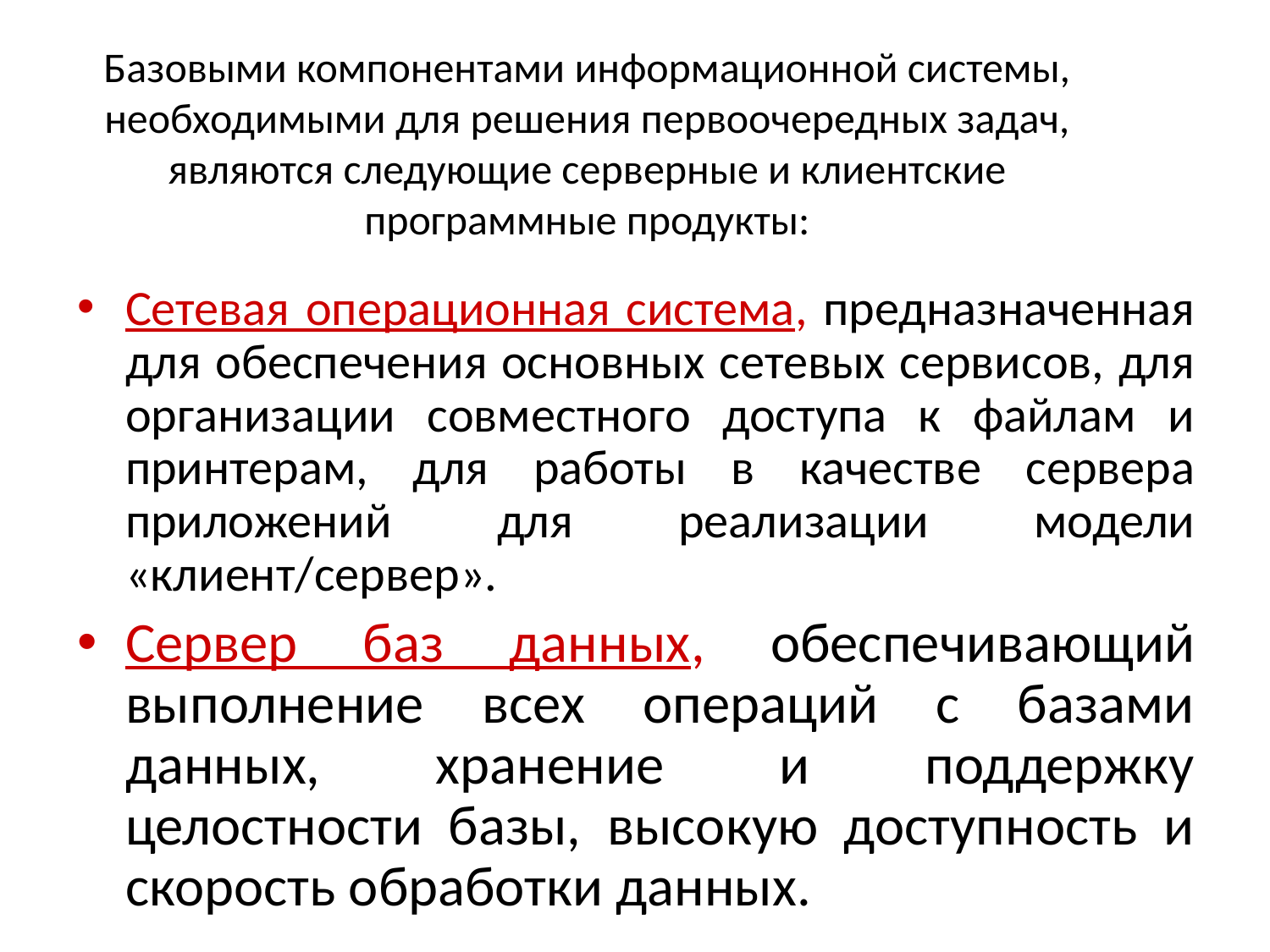

# Базовыми компонентами информационной системы, необходимыми для решения первоочередных задач, являются следующие серверные и клиентские программные продукты:
Сетевая операционная система, предназначенная для обеспечения основных сетевых сервисов, для организации совместного доступа к файлам и принтерам, для работы в качестве сервера приложений для реализации модели «клиент/сервер».
Сервер баз данных, обеспечивающий выполнение всех операций с базами данных, хранение и поддержку целостности базы, высокую доступность и скорость обработки данных.